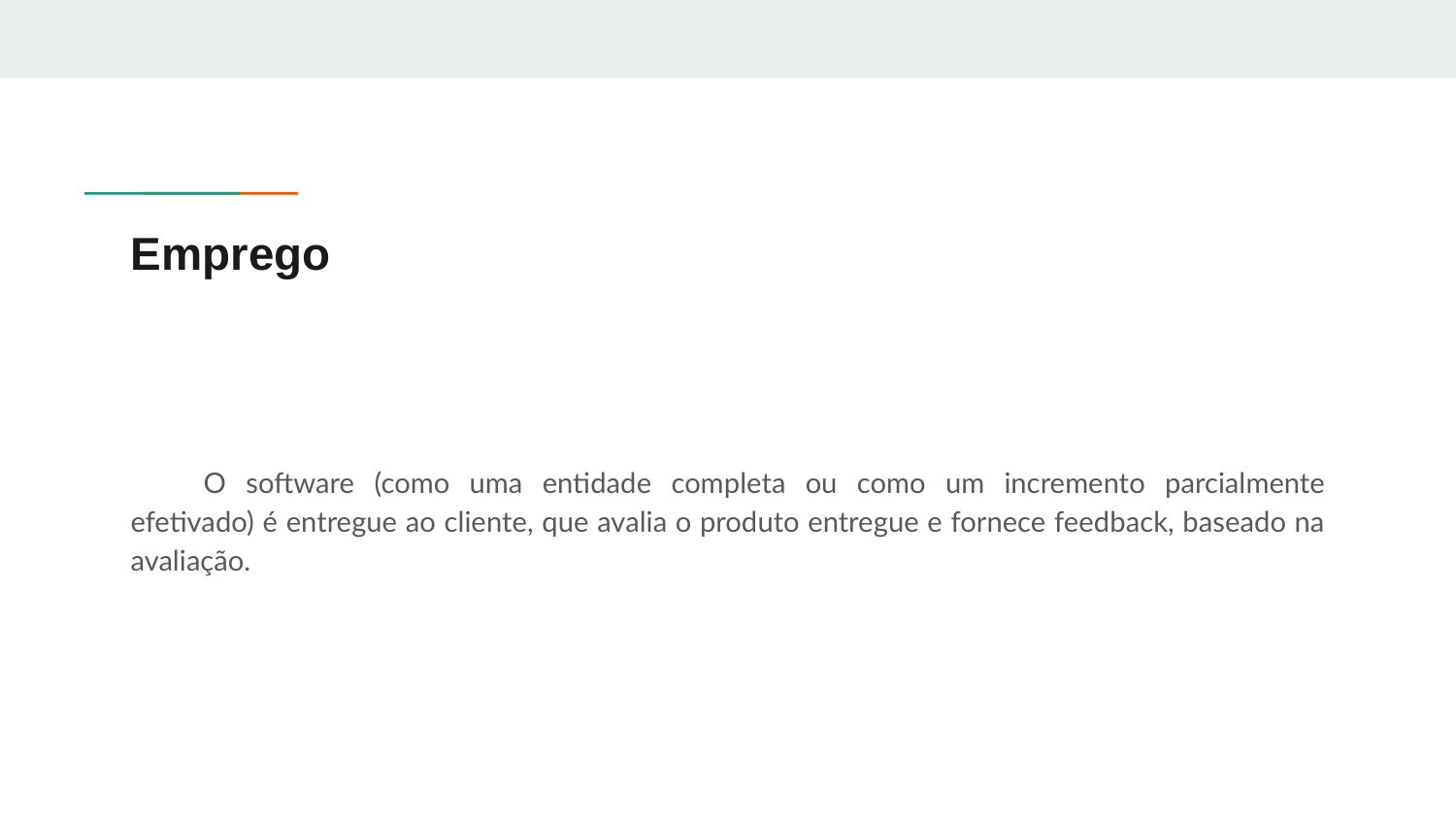

# Emprego
O software (como uma entidade completa ou como um incremento parcialmente efetivado) é entregue ao cliente, que avalia o produto entregue e fornece feedback, baseado na avaliação.